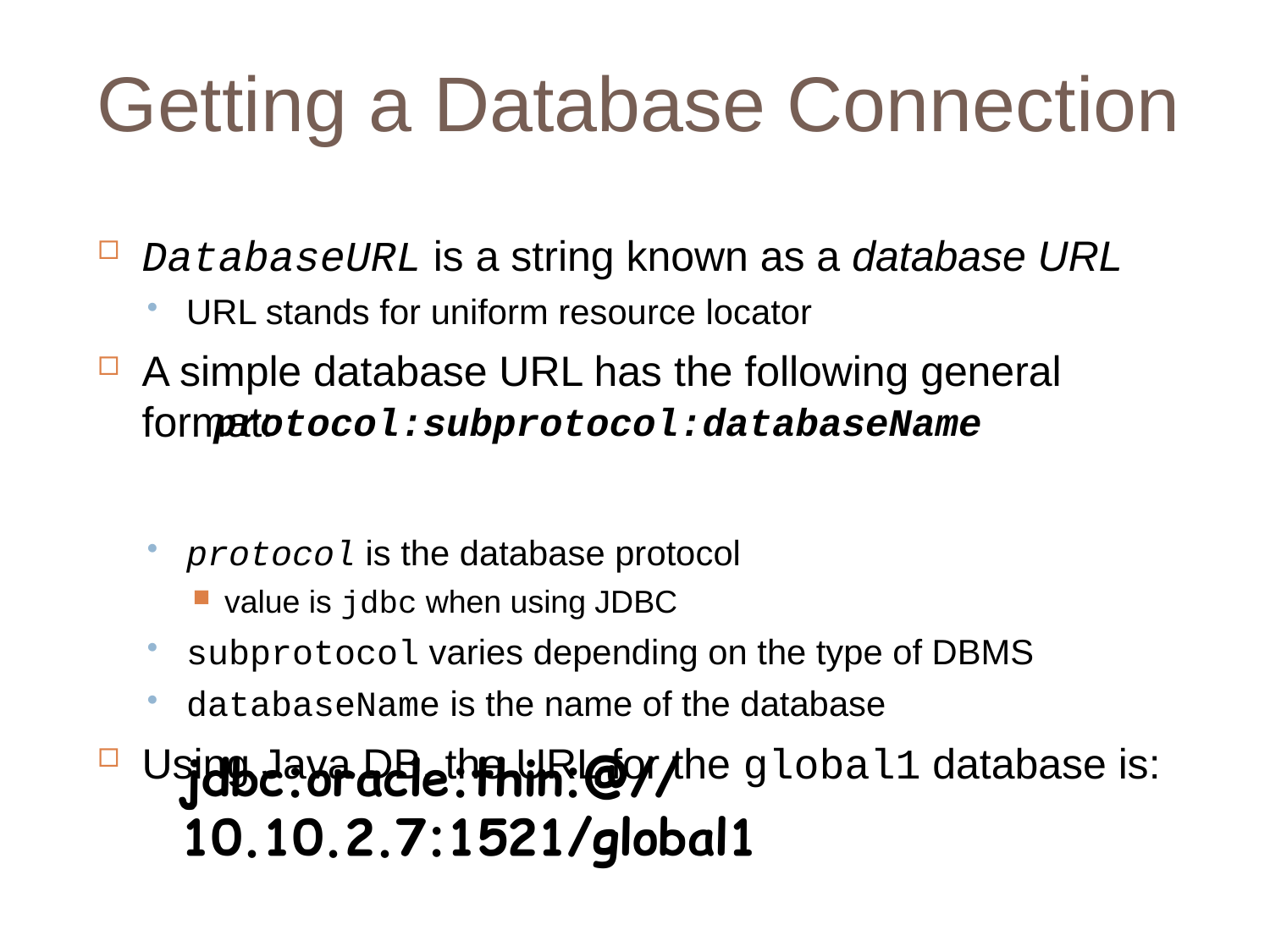

Getting a Database Connection
DatabaseURL is a string known as a database URL
URL stands for uniform resource locator
A simple database URL has the following general format:

protocol is the database protocol
value is jdbc when using JDBC
subprotocol varies depending on the type of DBMS
databaseName is the name of the database
Using Java DB, the URL for the global1 database is:

protocol:subprotocol:databaseName
jdbc:oracle:thin:@//10.10.2.7:1521/global1